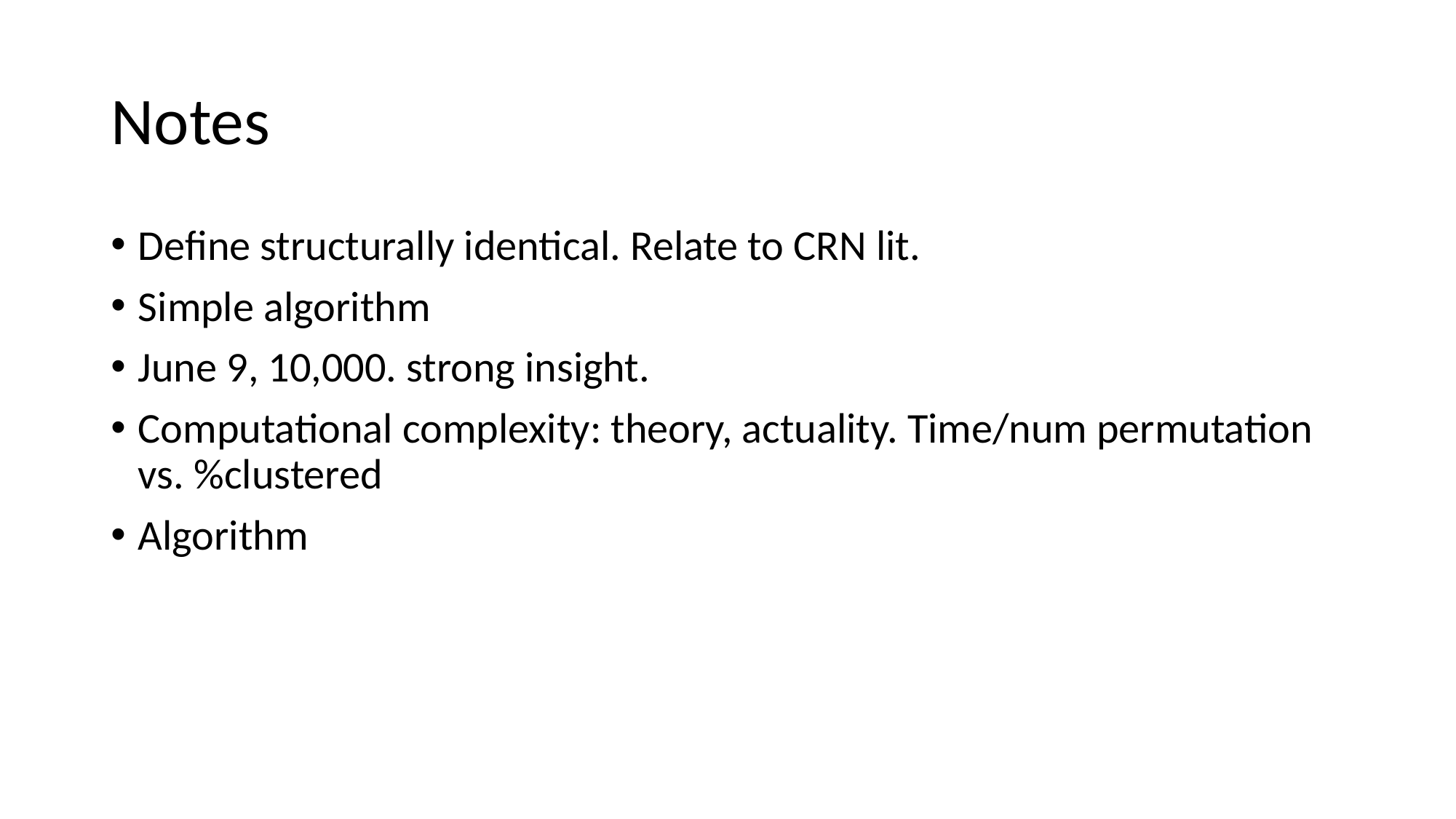

# Notes
Define structurally identical. Relate to CRN lit.
Simple algorithm
June 9, 10,000. strong insight.
Computational complexity: theory, actuality. Time/num permutation vs. %clustered
Algorithm